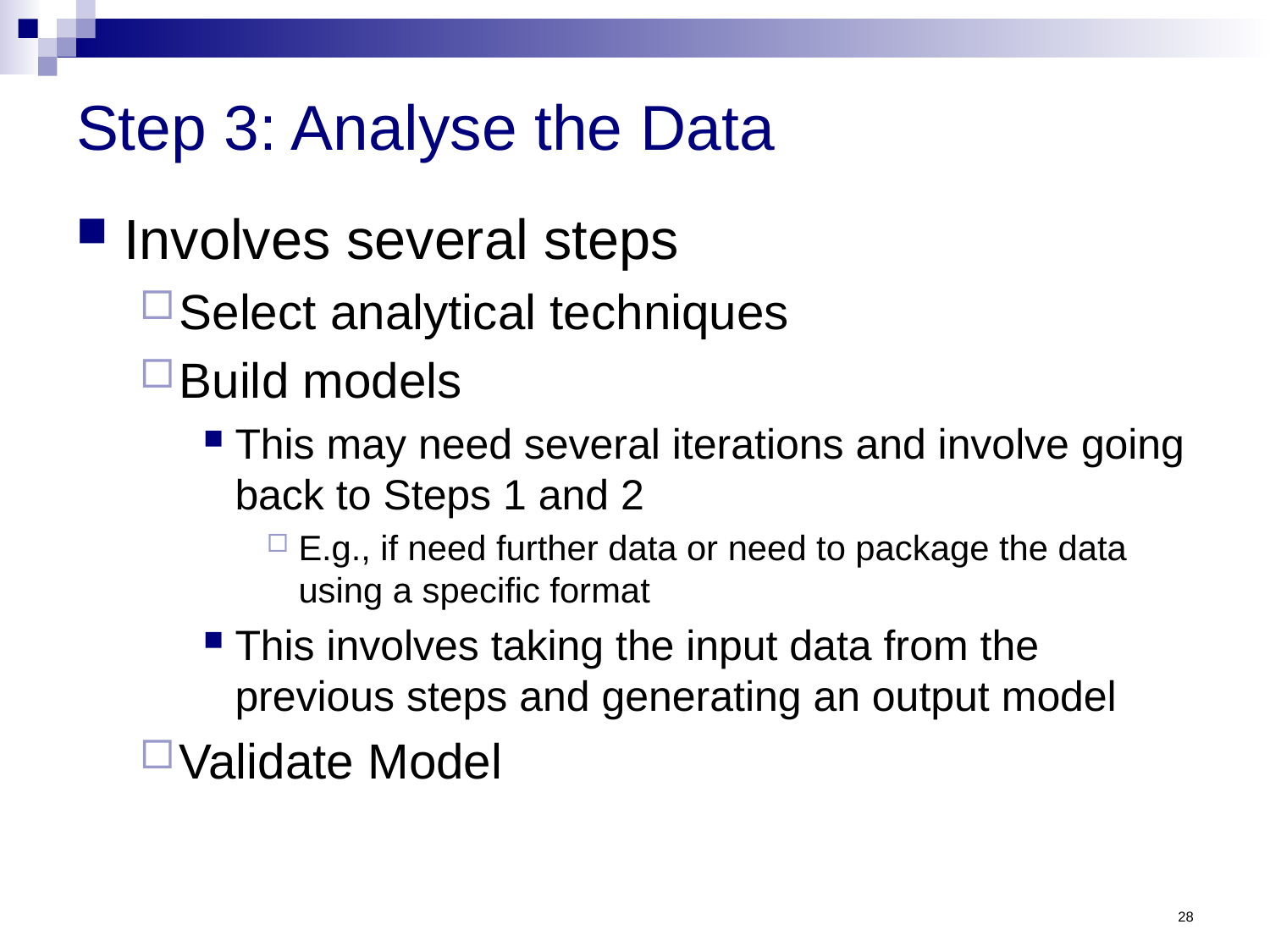

# Step 3: Analyse the Data
Involves several steps
Select analytical techniques
Build models
This may need several iterations and involve going back to Steps 1 and 2
E.g., if need further data or need to package the data using a specific format
This involves taking the input data from the previous steps and generating an output model
Validate Model

28